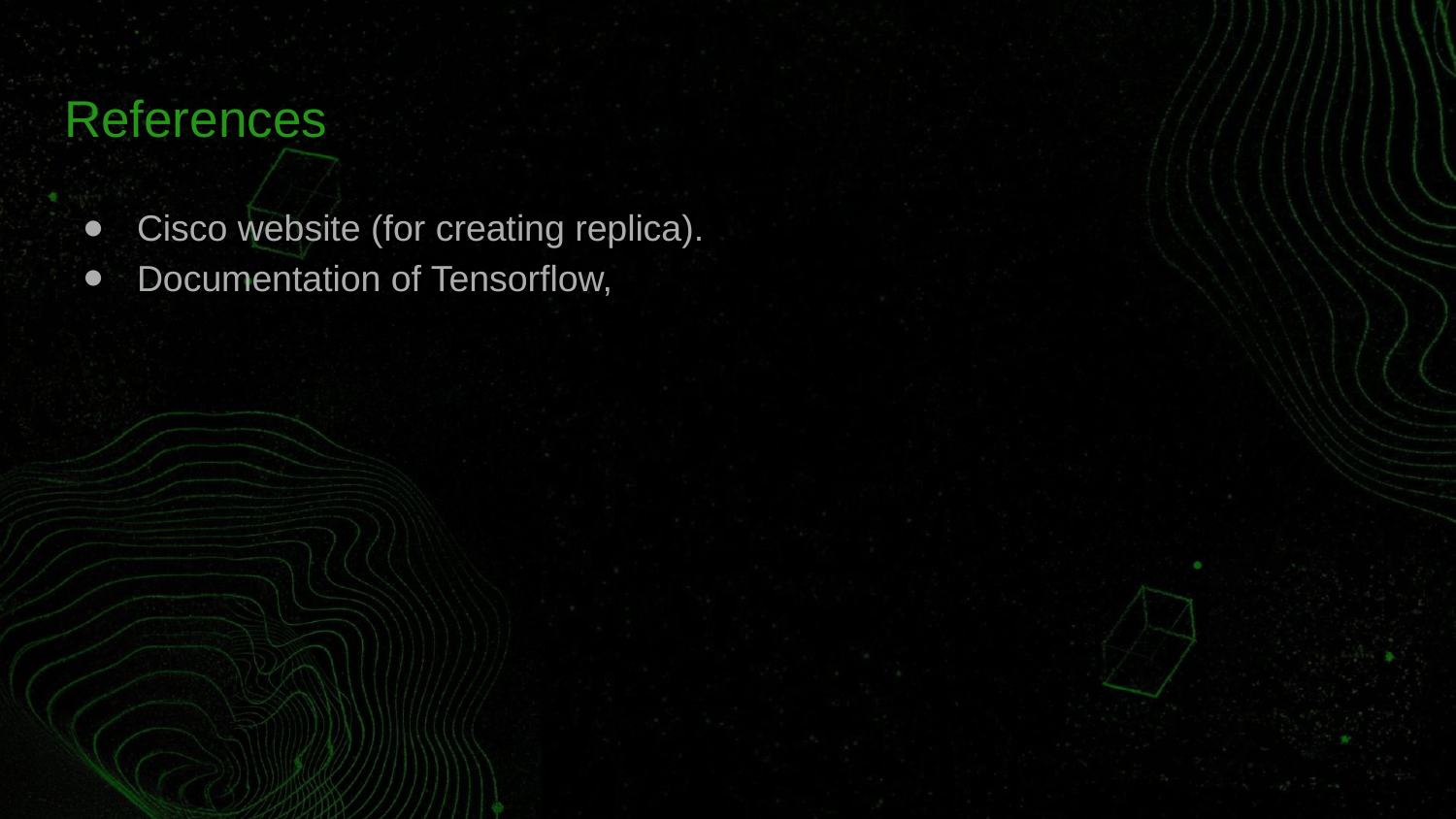

# References
Cisco website (for creating replica).
Documentation of Tensorflow,